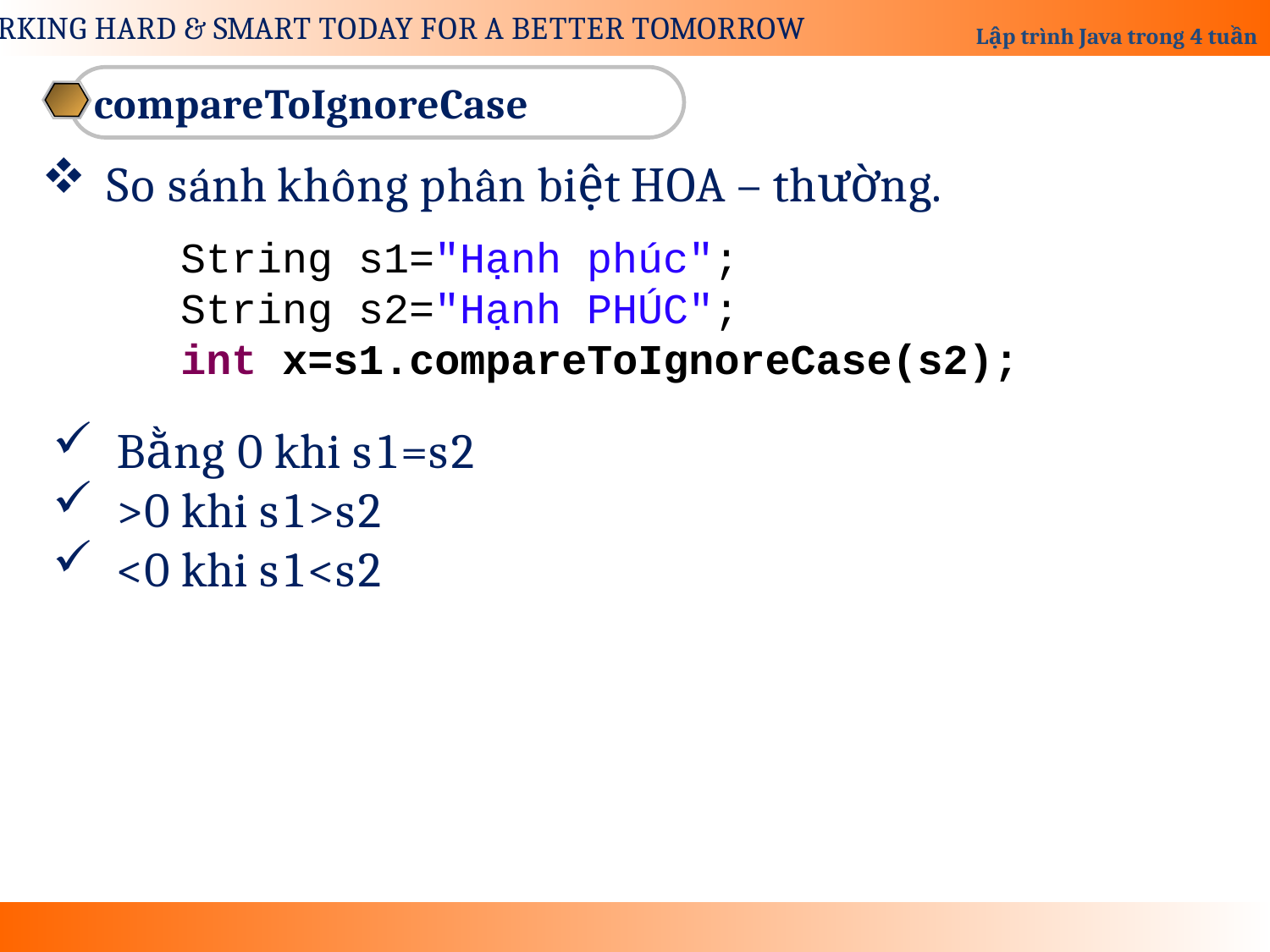

compareToIgnoreCase

So sánh không phân biệt HOA – thường.
String s1="Hạnh phúc";
String s2="Hạnh PHÚC";
int x=s1.compareToIgnoreCase(s2);
Bằng 0 khi s1=s2
>0 khi s1>s2
<0 khi s1<s2